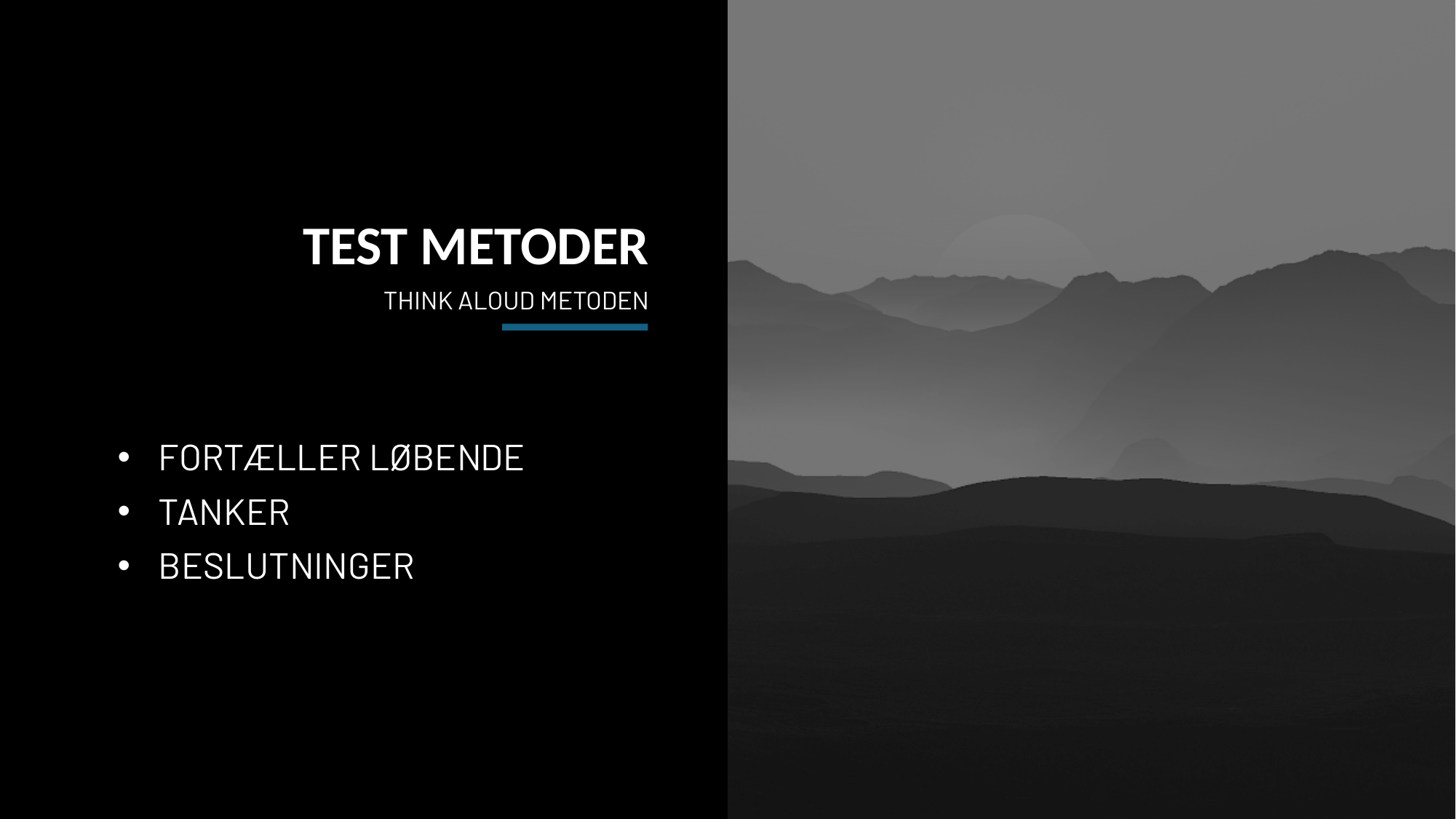

TEST METODER
# THINK ALOUD METODEN

FORTÆLLER LØBENDE
TANKER
BESLUTNINGER